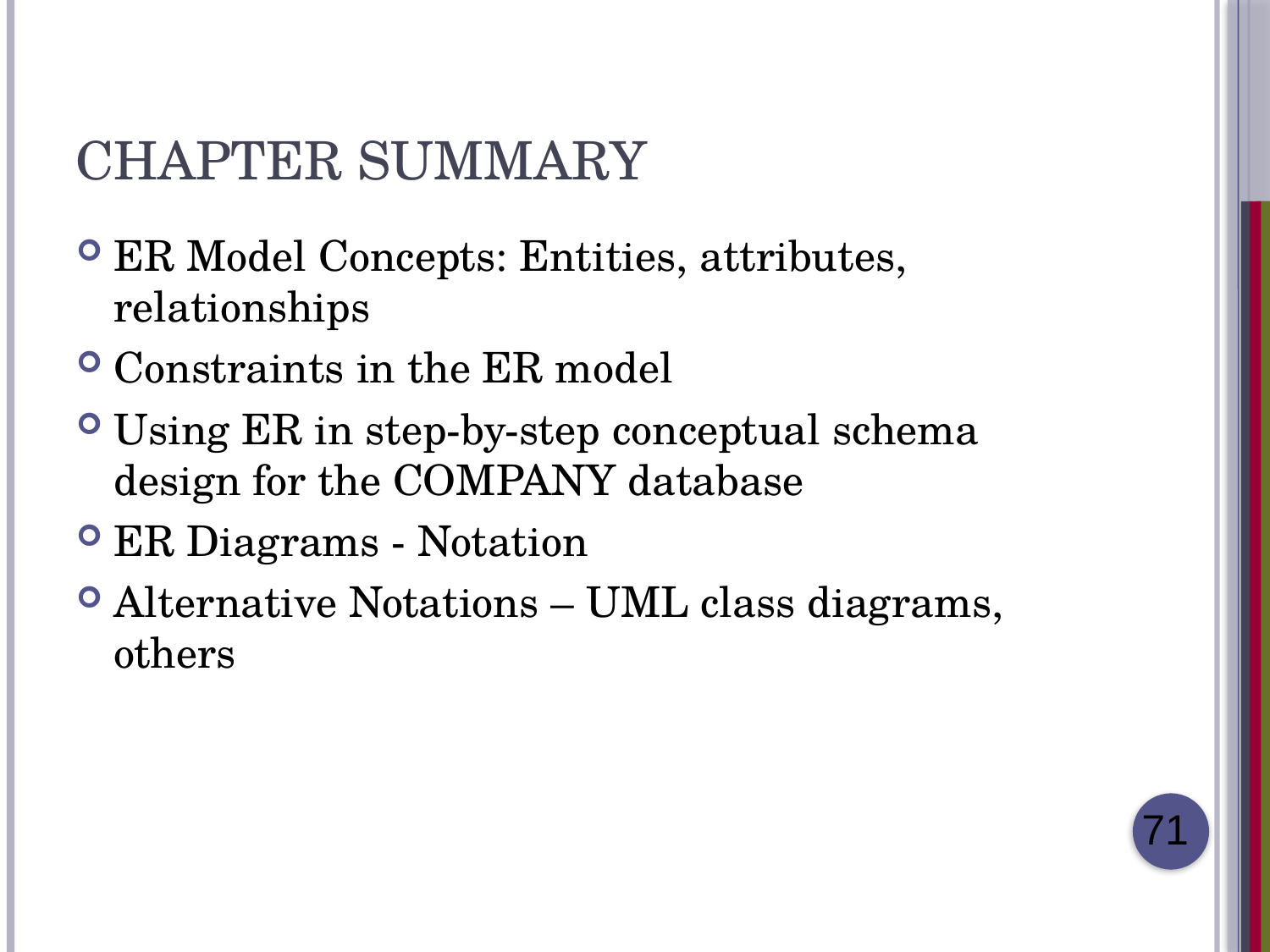

# Chapter Summary
ER Model Concepts: Entities, attributes, relationships
Constraints in the ER model
Using ER in step-by-step conceptual schema design for the COMPANY database
ER Diagrams - Notation
Alternative Notations – UML class diagrams, others

71